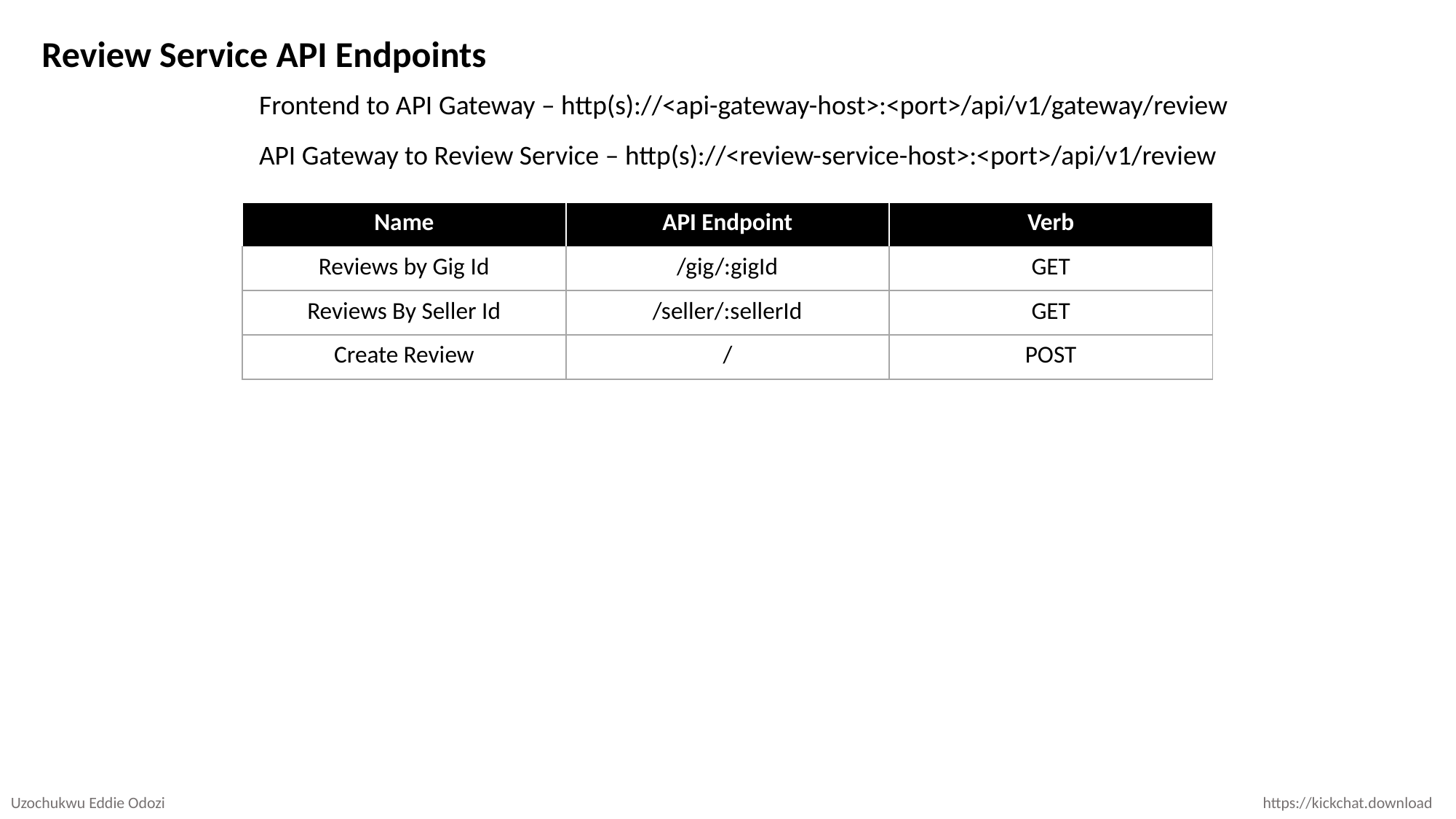

# Review Service API Endpoints
Frontend to API Gateway – http(s)://<api-gateway-host>:<port>/api/v1/gateway/review
API Gateway to Review Service – http(s)://<review-service-host>:<port>/api/v1/review
| Name | API Endpoint | Verb |
| --- | --- | --- |
| Reviews by Gig Id | /gig/:gigId | GET |
| Reviews By Seller Id | /seller/:sellerId | GET |
| Create Review | / | POST |
Uzochukwu Eddie Odozi
https://kickchat.download